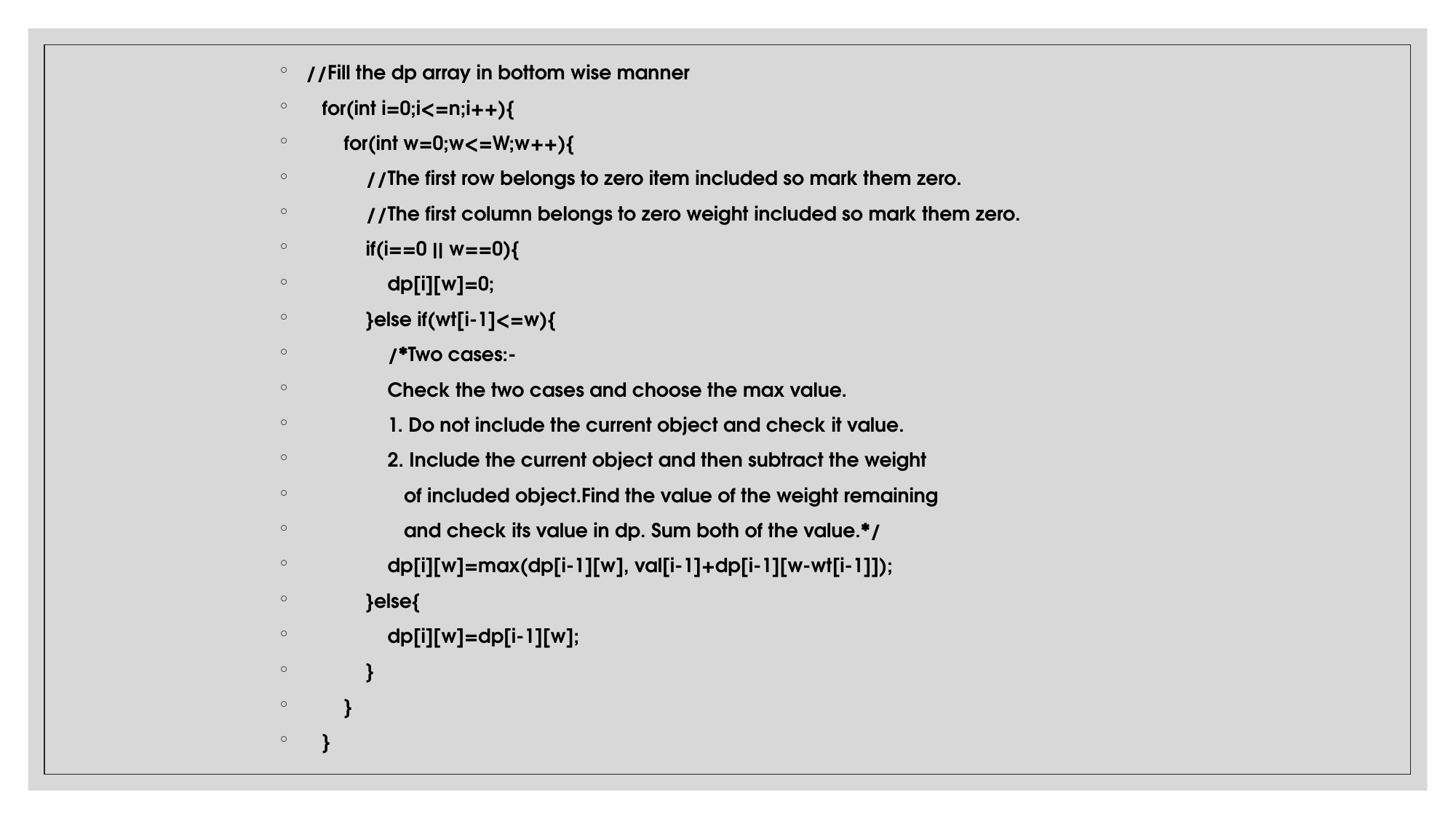

//Fill the dp array in bottom wise manner
    for(int i=0;i<=n;i++){
        for(int w=0;w<=W;w++){
            //The first row belongs to zero item included so mark them zero.
            //The first column belongs to zero weight included so mark them zero.
            if(i==0 || w==0){
                dp[i][w]=0;
            }else if(wt[i-1]<=w){
                /*Two cases:-
                Check the two cases and choose the max value.
                1. Do not include the current object and check it value.
                2. Include the current object and then subtract the weight
                   of included object.Find the value of the weight remaining
                   and check its value in dp. Sum both of the value.*/
                dp[i][w]=max(dp[i-1][w], val[i-1]+dp[i-1][w-wt[i-1]]);
            }else{
                dp[i][w]=dp[i-1][w];
            }
        }
    }